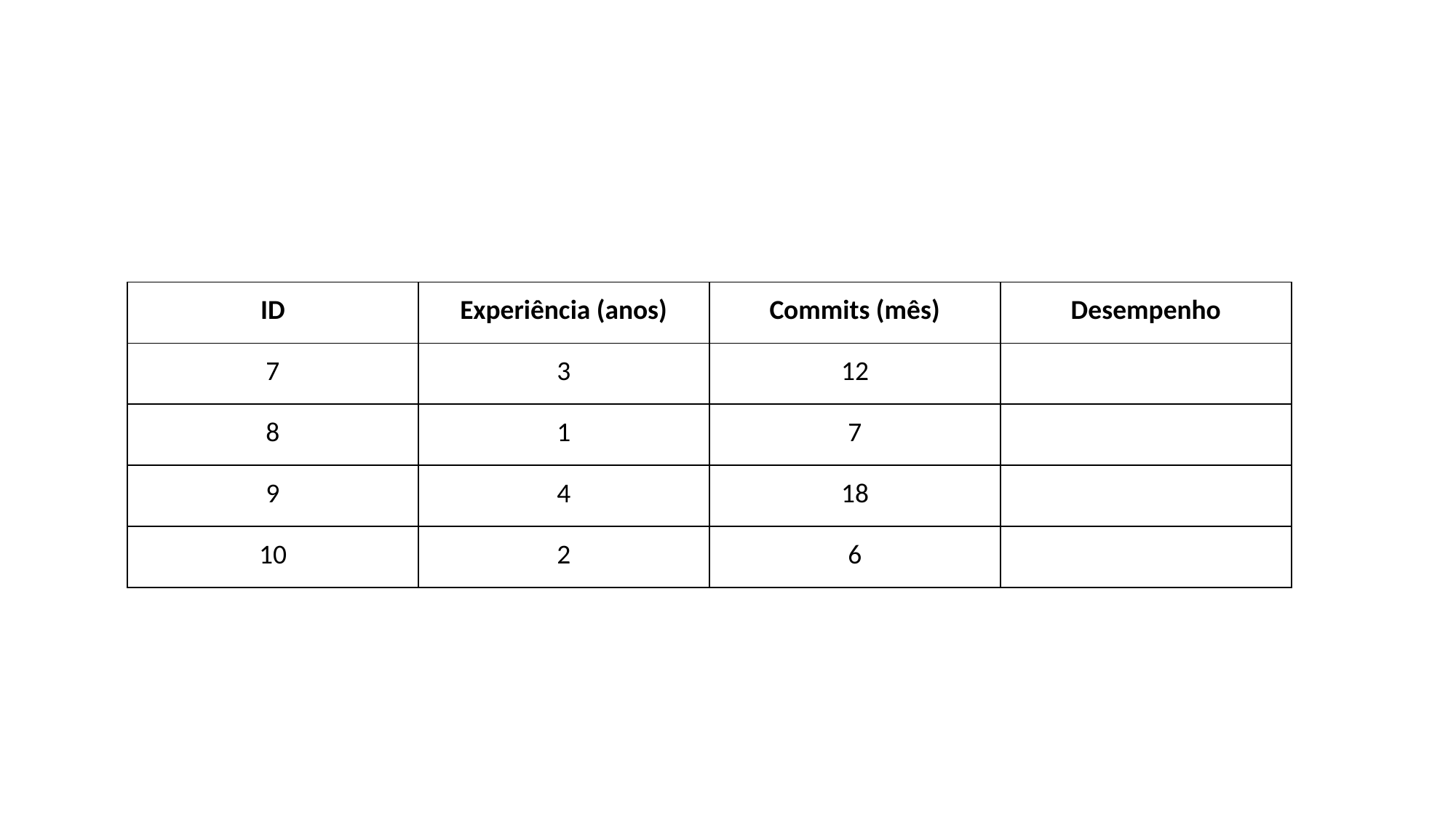

| ID | Experiência (anos) | Commits (mês) | Desempenho |
| --- | --- | --- | --- |
| 7 | 3 | 12 |  |
| 8 | 1 | 7 |  |
| 9 | 4 | 18 |  |
| 10 | 2 | 6 |  |